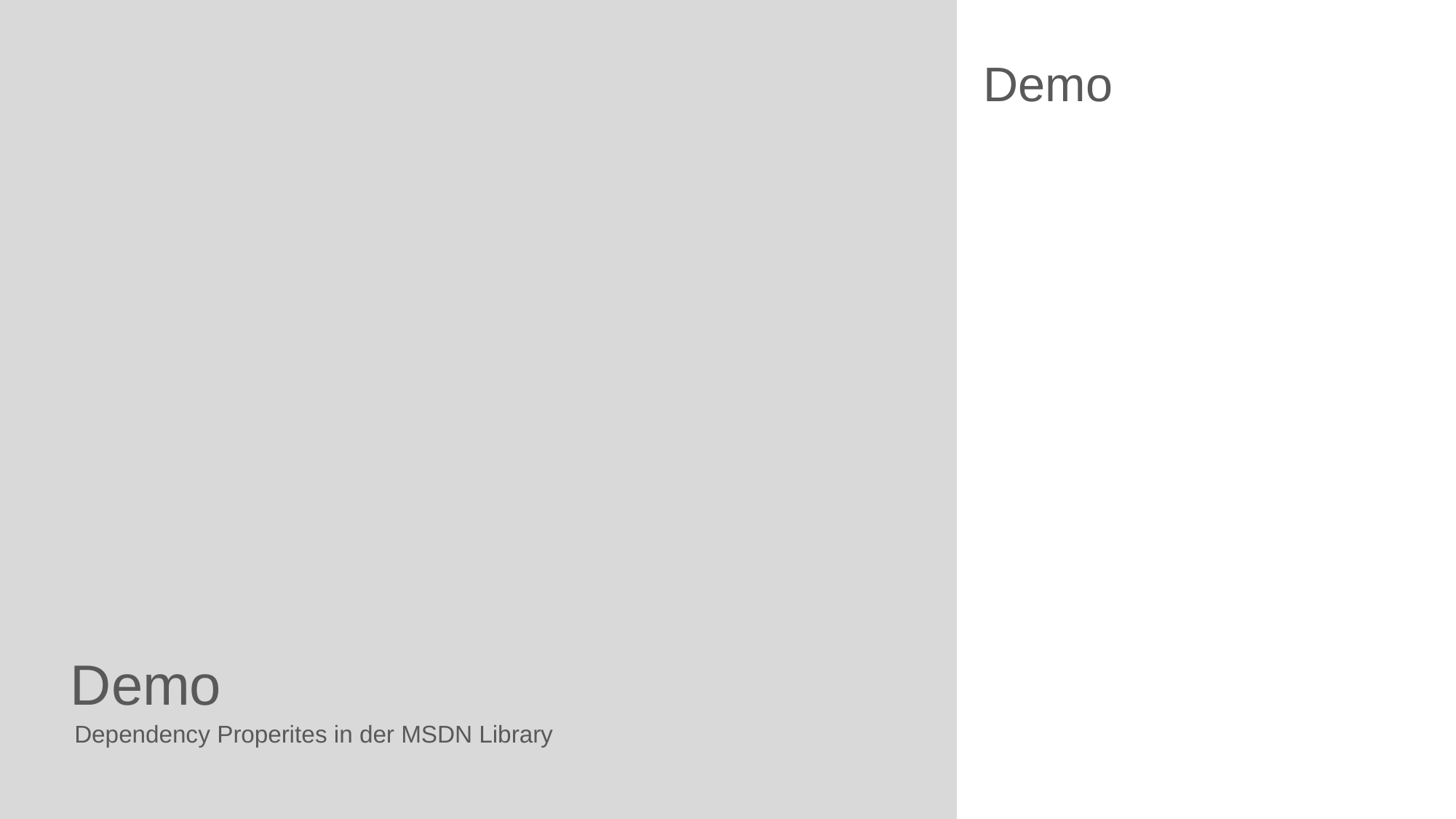

Demo

Dependency Properites in der MSDN Library